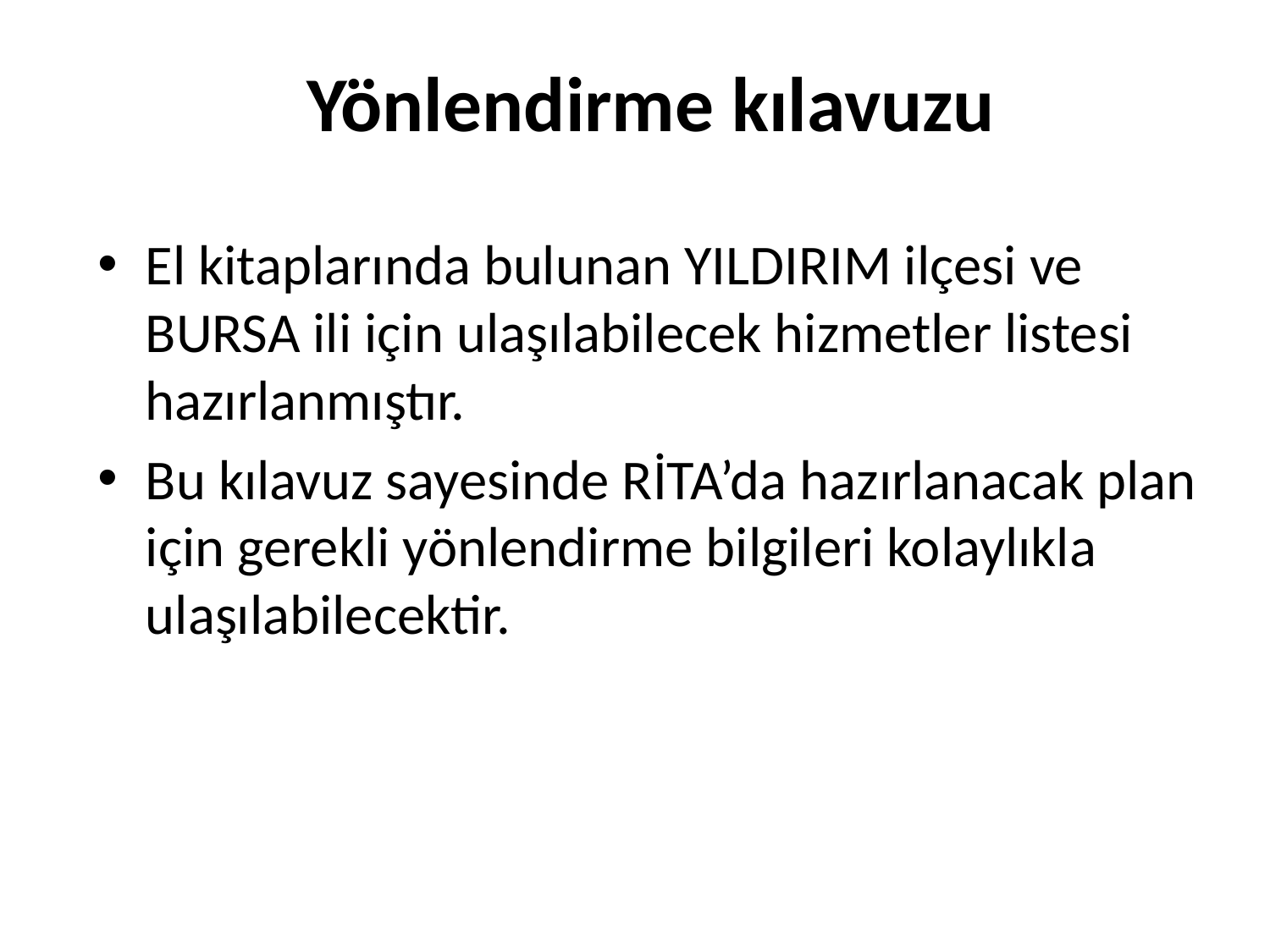

# Yönlendirme kılavuzu
El kitaplarında bulunan YILDIRIM ilçesi ve BURSA ili için ulaşılabilecek hizmetler listesi hazırlanmıştır.
Bu kılavuz sayesinde RİTA’da hazırlanacak plan için gerekli yönlendirme bilgileri kolaylıkla ulaşılabilecektir.